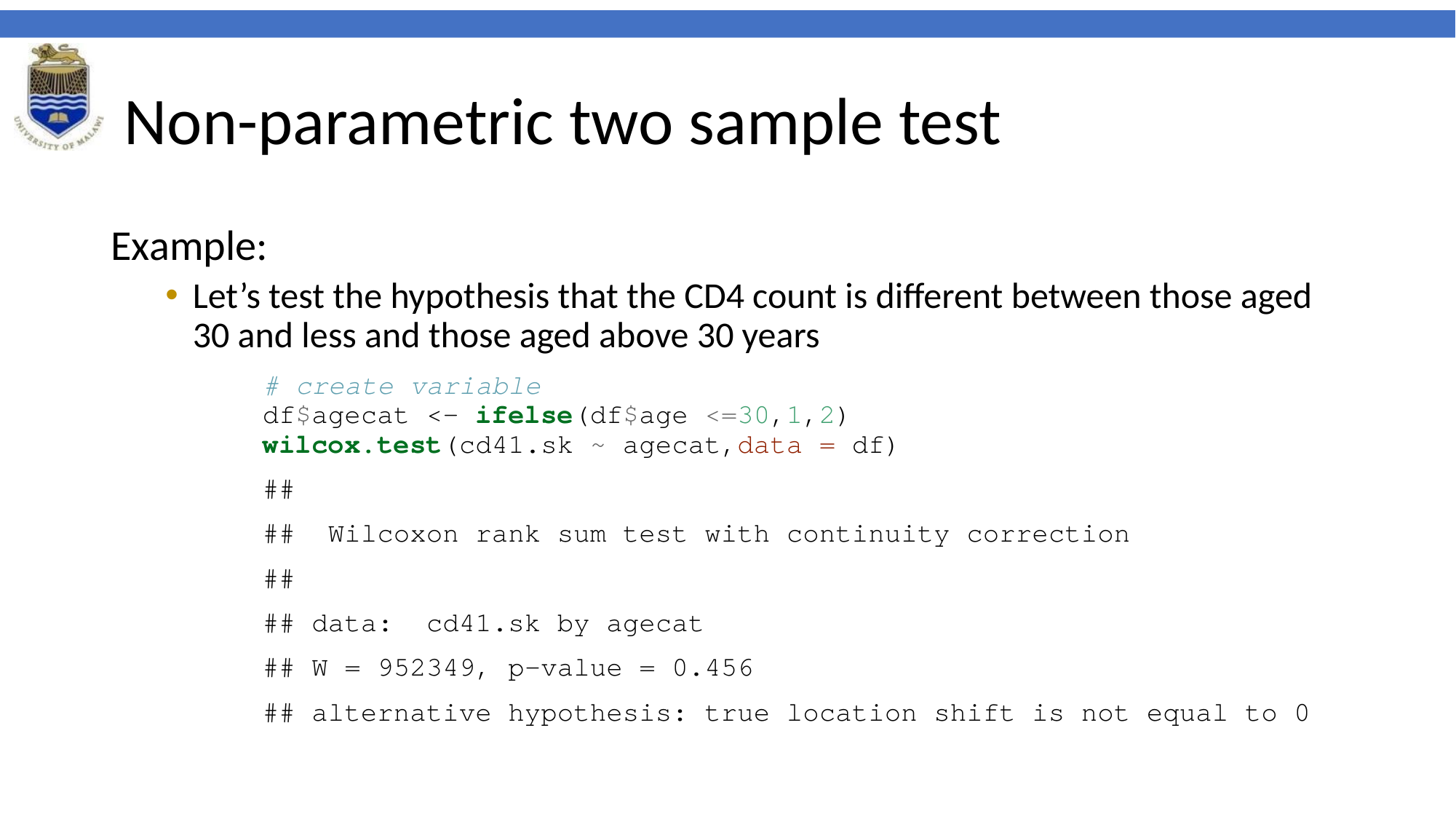

# Non-parametric two sample test
Example:
Let’s test the hypothesis that the CD4 count is different between those aged 30 and less and those aged above 30 years
# create variable df$agecat <- ifelse(df$age <=30,1,2) wilcox.test(cd41.sk ~ agecat,data = df)
##
##  Wilcoxon rank sum test with continuity correction
##
## data:  cd41.sk by agecat
## W = 952349, p-value = 0.456
## alternative hypothesis: true location shift is not equal to 0